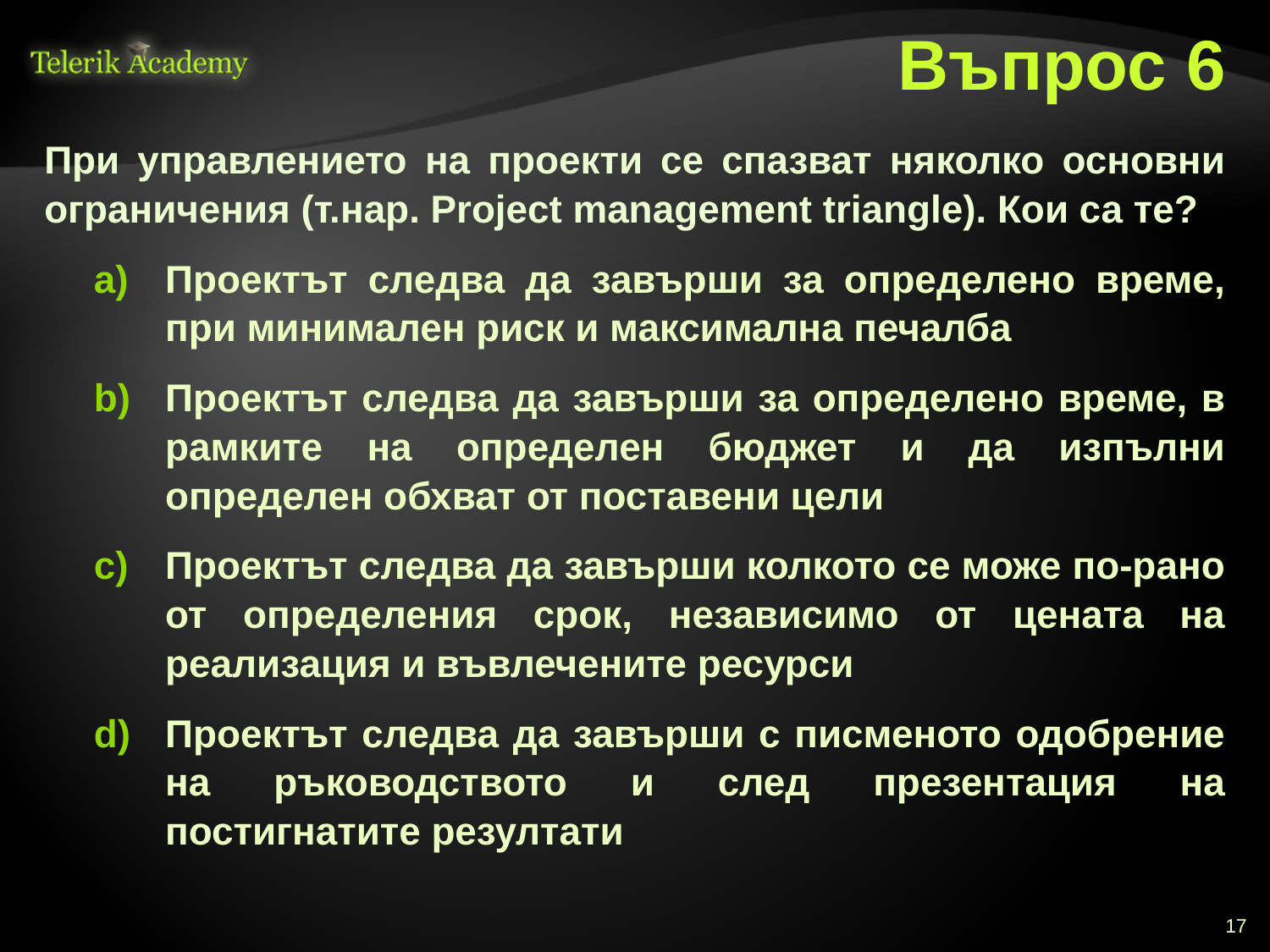

# Въпрос 6
При управлението на проекти се спазват няколко основни ограничения (т.нар. Project management triangle). Кои са те?
Проектът следва да завърши за определено време, при минимален риск и максимална печалба
Проектът следва да завърши за определено време, в рамките на определен бюджет и да изпълни определен обхват от поставени цели
Проектът следва да завърши колкото се може по-рано от определения срок, независимо от цената на реализация и въвлечените ресурси
Проектът следва да завърши с писменото одобрение на ръководството и след презентация на постигнатите резултати

17